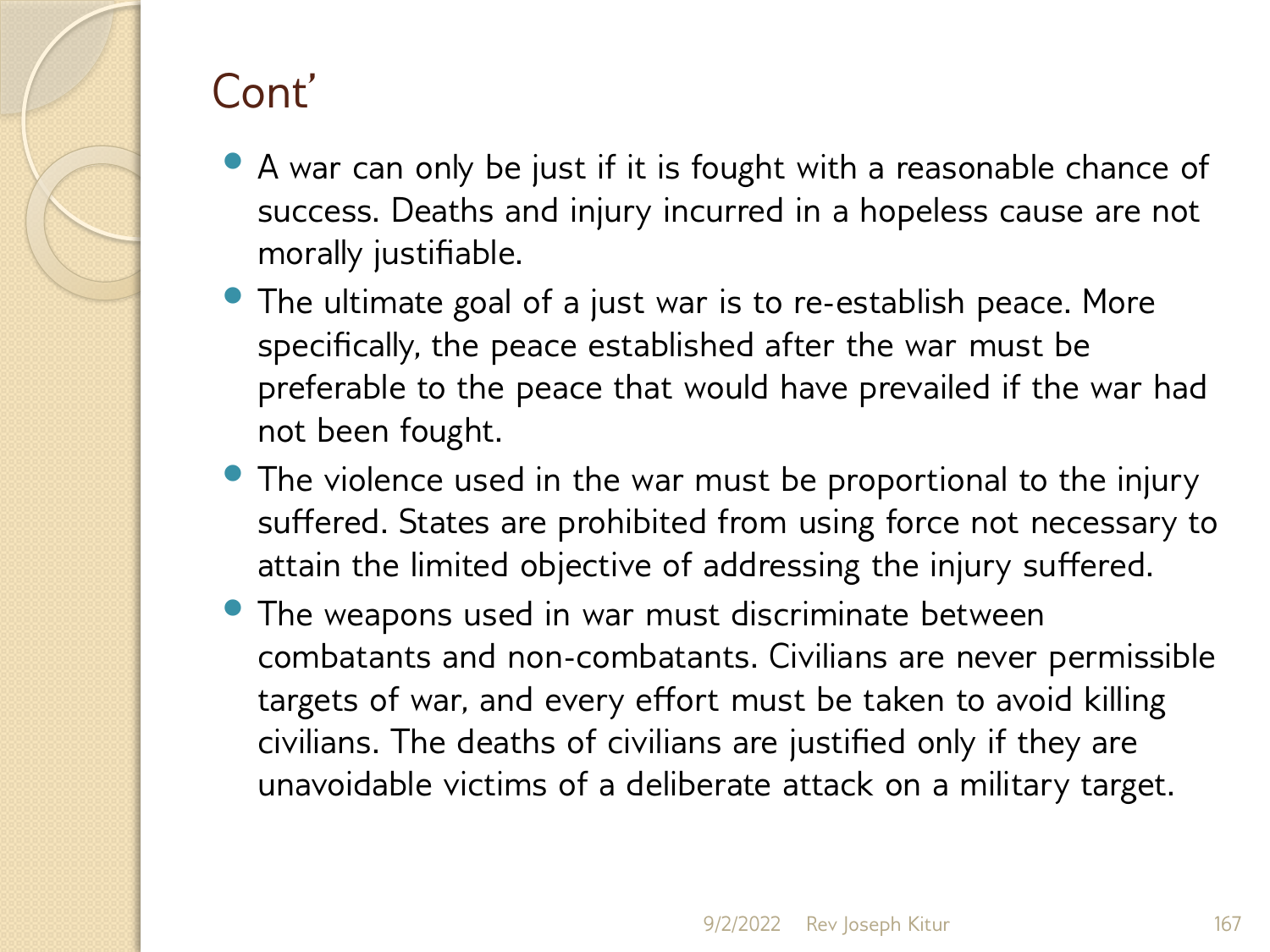

# Cont’
A war can only be just if it is fought with a reasonable chance of success. Deaths and injury incurred in a hopeless cause are not morally justifiable.
The ultimate goal of a just war is to re-establish peace. More specifically, the peace established after the war must be preferable to the peace that would have prevailed if the war had not been fought.
The violence used in the war must be proportional to the injury suffered. States are prohibited from using force not necessary to attain the limited objective of addressing the injury suffered.
The weapons used in war must discriminate between combatants and non-combatants. Civilians are never permissible targets of war, and every effort must be taken to avoid killing civilians. The deaths of civilians are justified only if they are unavoidable victims of a deliberate attack on a military target.
9/2/2022
Rev Joseph Kitur
167